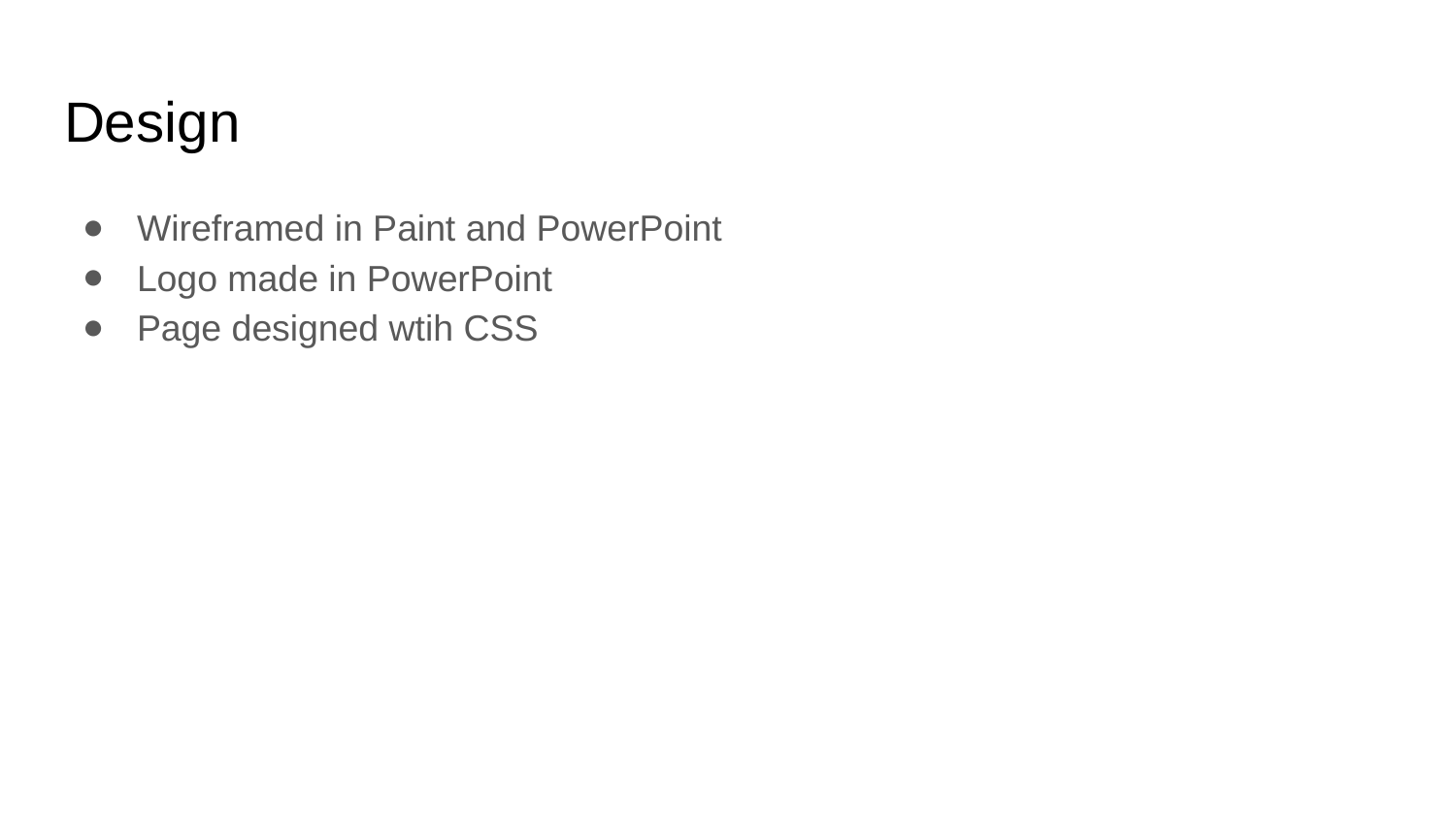

# Design
Wireframed in Paint and PowerPoint
Logo made in PowerPoint
Page designed wtih CSS